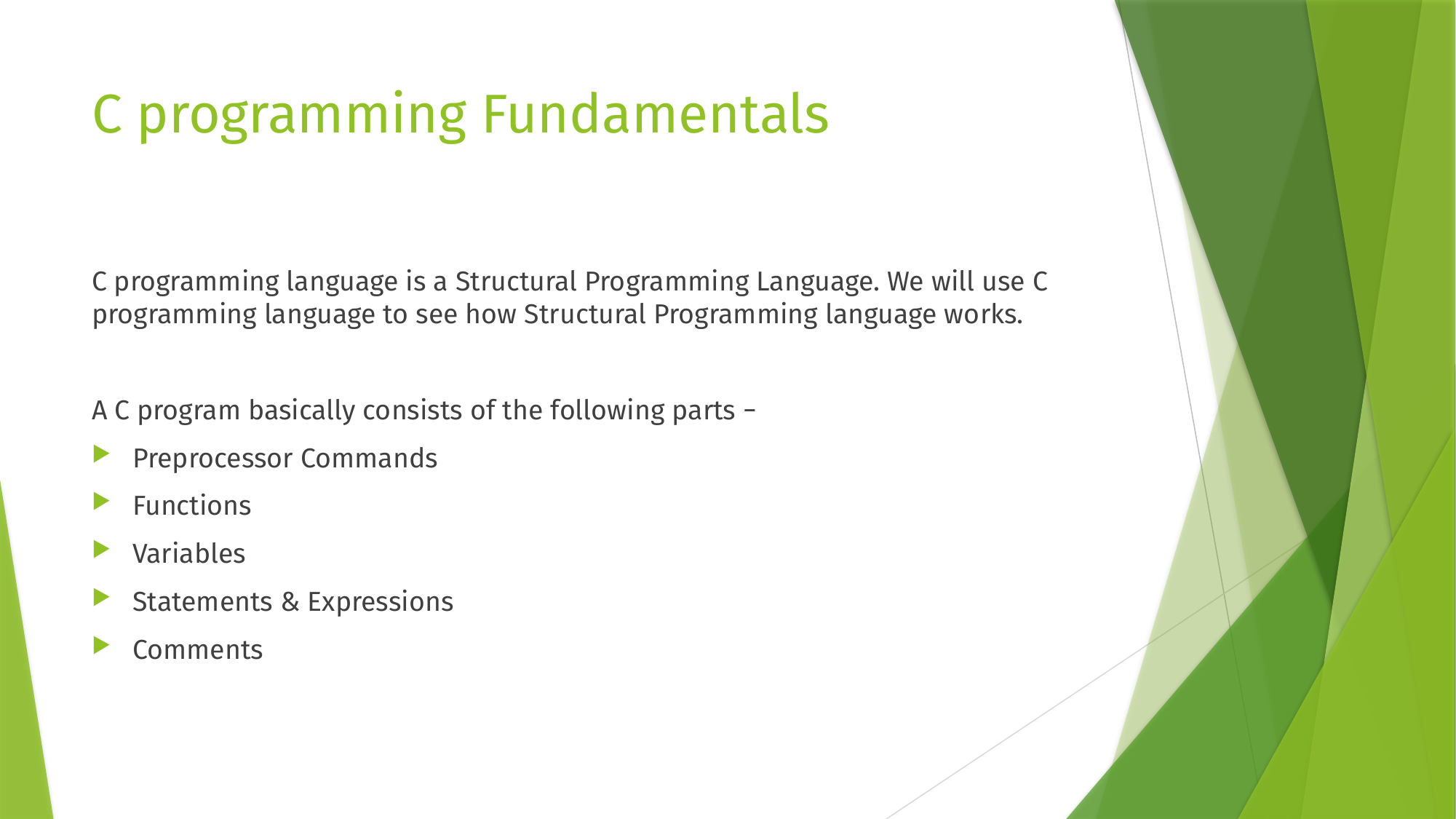

# C programming Fundamentals
C programming language is a Structural Programming Language. We will use C programming language to see how Structural Programming language works.

A C program basically consists of the following parts −
Preprocessor Commands
Functions
Variables
Statements & Expressions
Comments